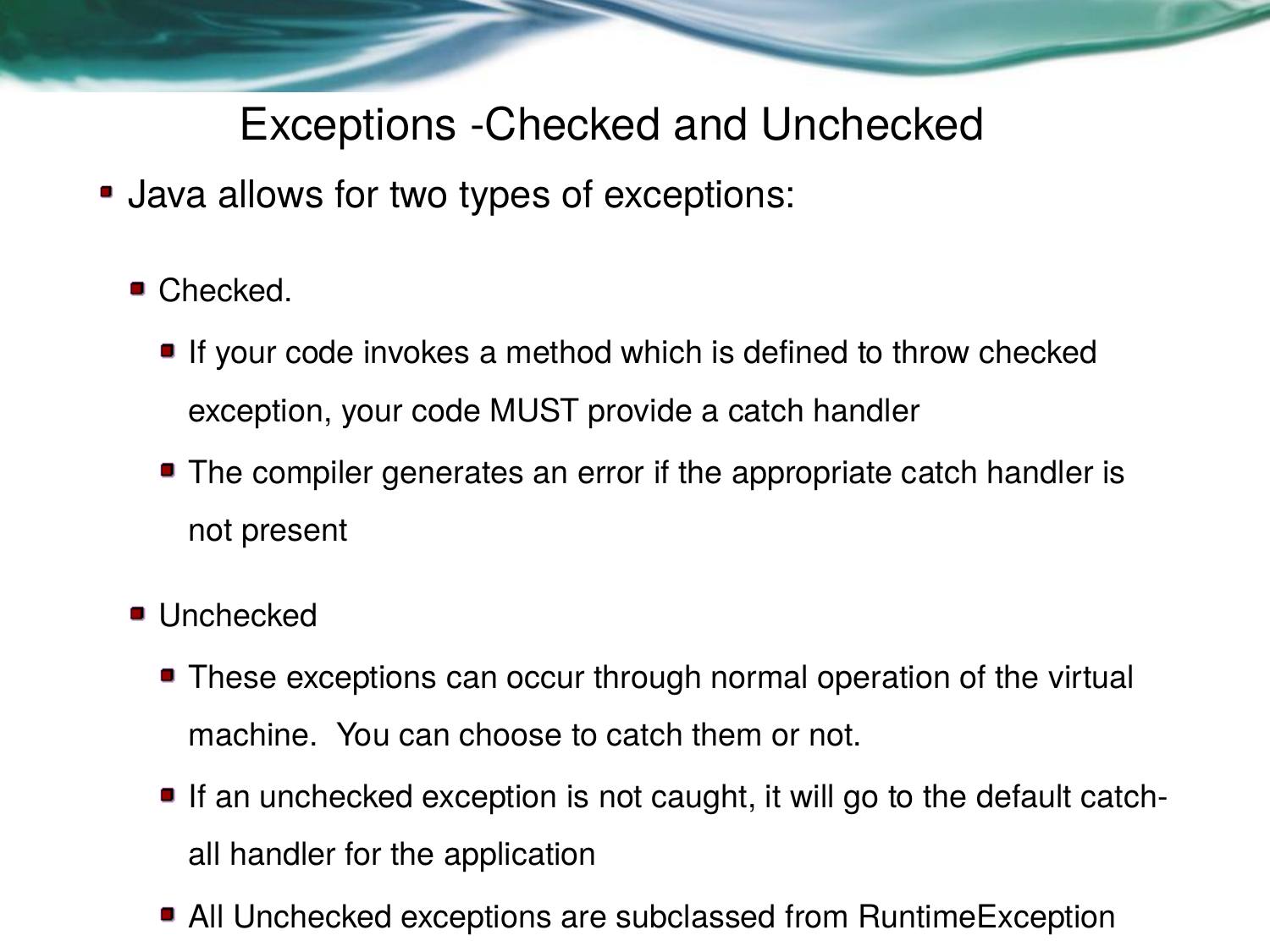

Exceptions -Checked and Unchecked
Java allows for two types of exceptions:

Checked.
If your code invokes a method which is defined to throw checked exception, your code MUST provide a catch handler
The compiler generates an error if the appropriate catch handler is not present

Unchecked
These exceptions can occur through normal operation of the virtual machine.  You can choose to catch them or not.
If an unchecked exception is not caught, it will go to the default catch-all handler for the application
All Unchecked exceptions are subclassed from RuntimeException